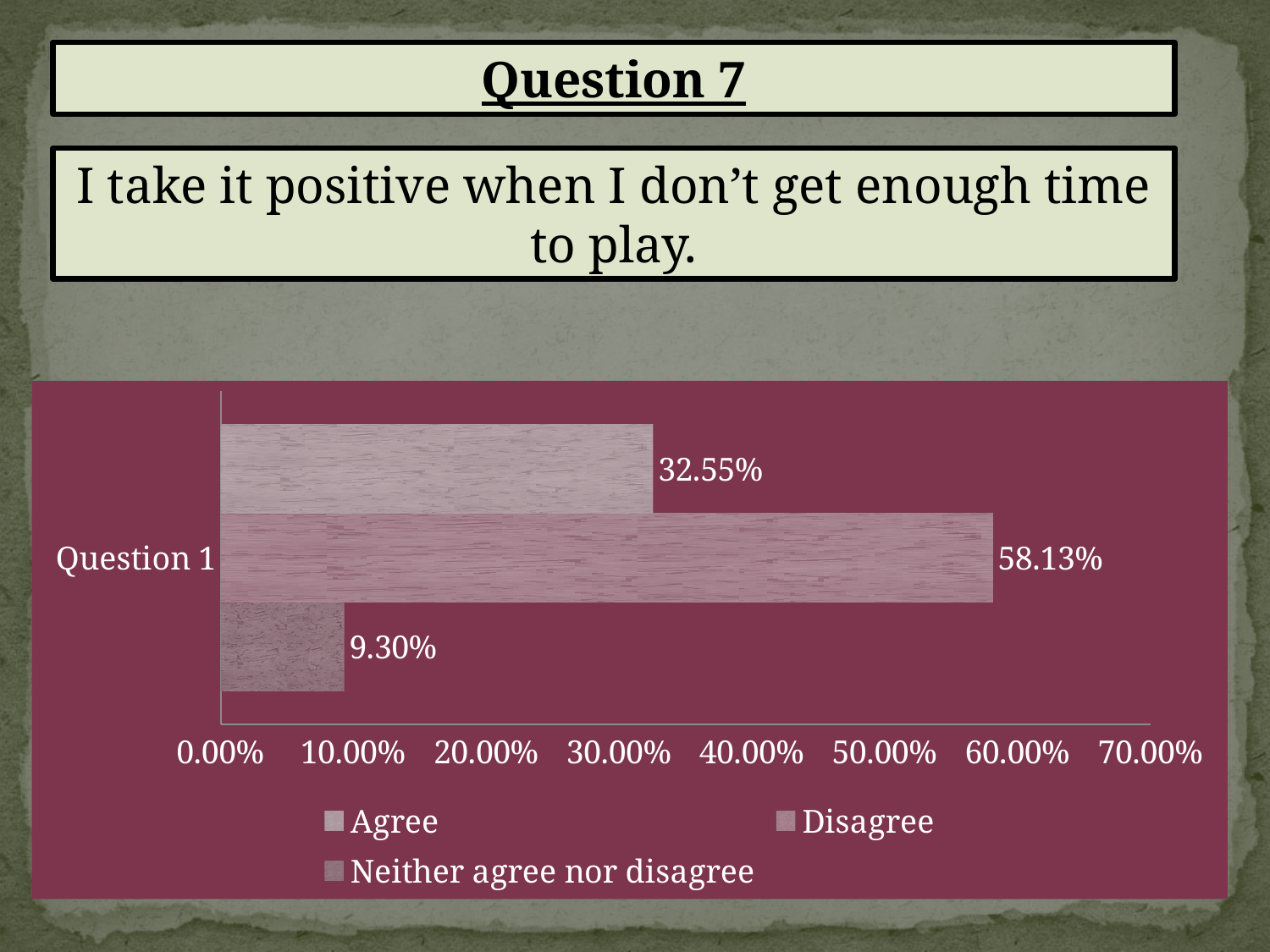

Question 7
I take it positive when I don’t get enough time to play.

### Chart

| Category | Neither agree nor disagree | Disagree | Agree |
|---|---|---|---|
| Question 1 | 0.09300000000000004 | 0.5812999999999999 | 0.32550000000000007 |